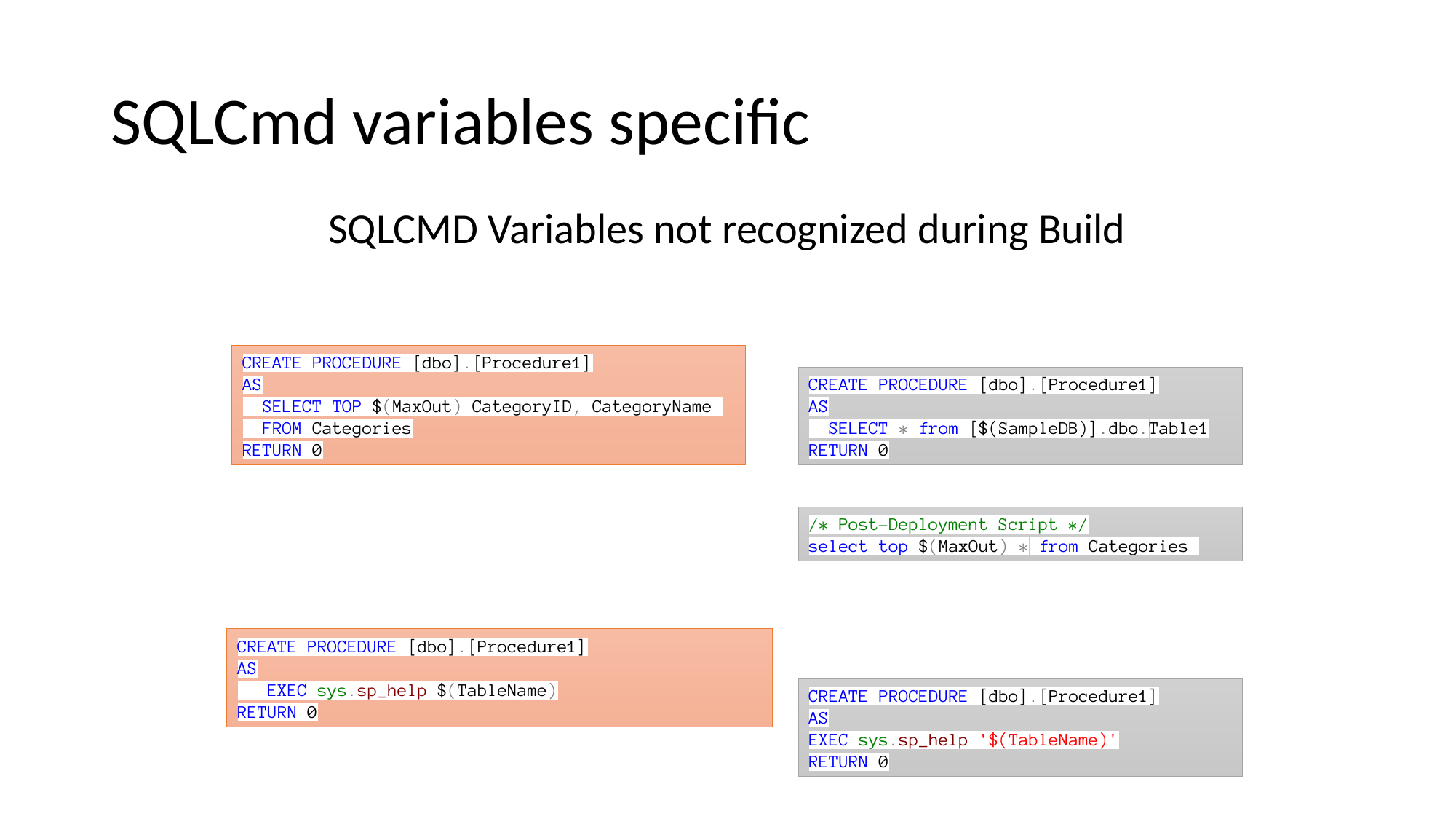

# SQLCmd variables specific
SQLCMD Variables not recognized during Build
CREATE PROCEDURE [dbo].[Procedure1]
AS
  SELECT TOP $(MaxOut) CategoryID, CategoryName
  FROM Categories
RETURN 0
CREATE PROCEDURE [dbo].[Procedure1]
AS
  SELECT * from [$(SampleDB)].dbo.Table1
RETURN 0
/* Post-Deployment Script */
select top $(MaxOut) * from Categories
CREATE PROCEDURE [dbo].[Procedure1]
AS
   EXEC sys.sp_help $(TableName)
RETURN 0
CREATE PROCEDURE [dbo].[Procedure1]
AS
EXEC sys.sp_help '$(TableName)'
RETURN 0